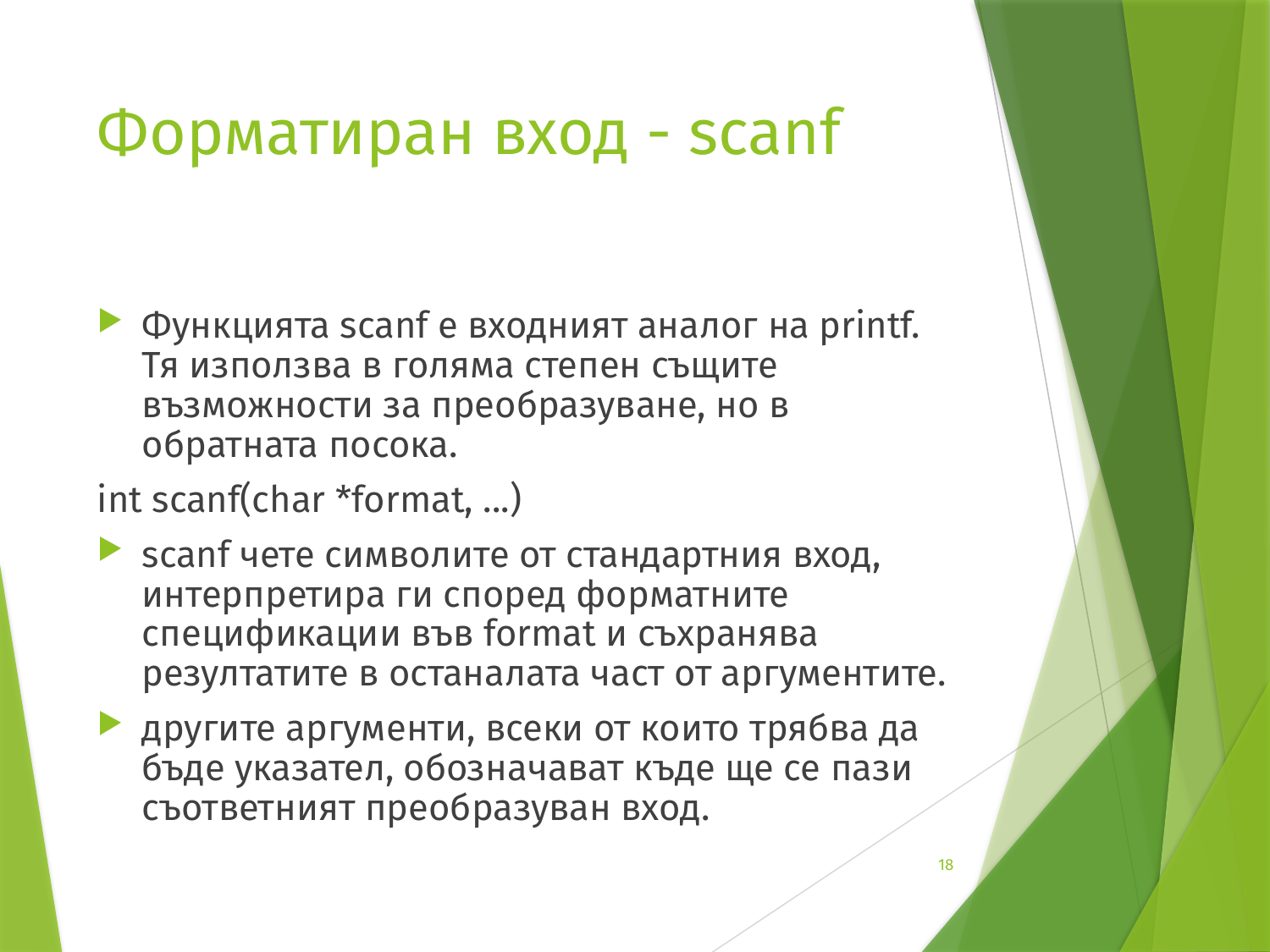

# Форматиран вход - scanf
Функцията scanf е входният аналог на printf. Тя използва в голяма степен същите възможности за преобразуване, но в обратната посока.
int scanf(char *format, ...)
scanf чете символите от стандартния вход, интерпретира ги според форматните спецификации във format и съхранява резултатите в останалата част от аргументите.
другите аргументи, всеки от които трябва да бъде указател, обозначават къде ще се пази съответният преобразуван вход.
18